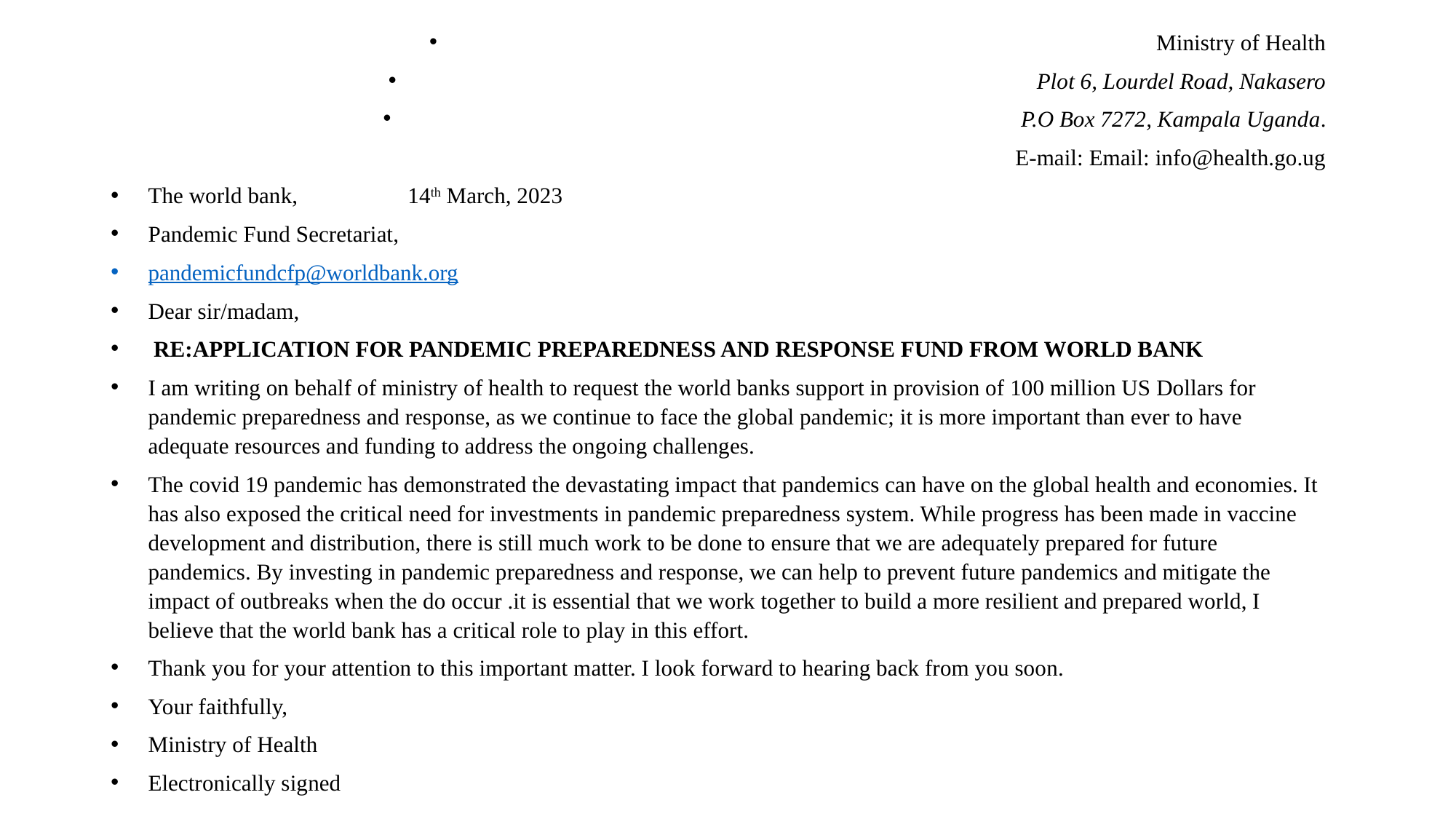

Ministry of Health
Plot 6, Lourdel Road, Nakasero
P.O Box 7272, Kampala Uganda.
E-mail: Email: info@health.go.ug
The world bank,					14th March, 2023
Pandemic Fund Secretariat,
pandemicfundcfp@worldbank.org
Dear sir/madam,
 RE:APPLICATION FOR PANDEMIC PREPAREDNESS AND RESPONSE FUND FROM WORLD BANK
I am writing on behalf of ministry of health to request the world banks support in provision of 100 million US Dollars for pandemic preparedness and response, as we continue to face the global pandemic; it is more important than ever to have adequate resources and funding to address the ongoing challenges.
The covid 19 pandemic has demonstrated the devastating impact that pandemics can have on the global health and economies. It has also exposed the critical need for investments in pandemic preparedness system. While progress has been made in vaccine development and distribution, there is still much work to be done to ensure that we are adequately prepared for future pandemics. By investing in pandemic preparedness and response, we can help to prevent future pandemics and mitigate the impact of outbreaks when the do occur .it is essential that we work together to build a more resilient and prepared world, I believe that the world bank has a critical role to play in this effort.
Thank you for your attention to this important matter. I look forward to hearing back from you soon.
Your faithfully,
Ministry of Health
Electronically signed